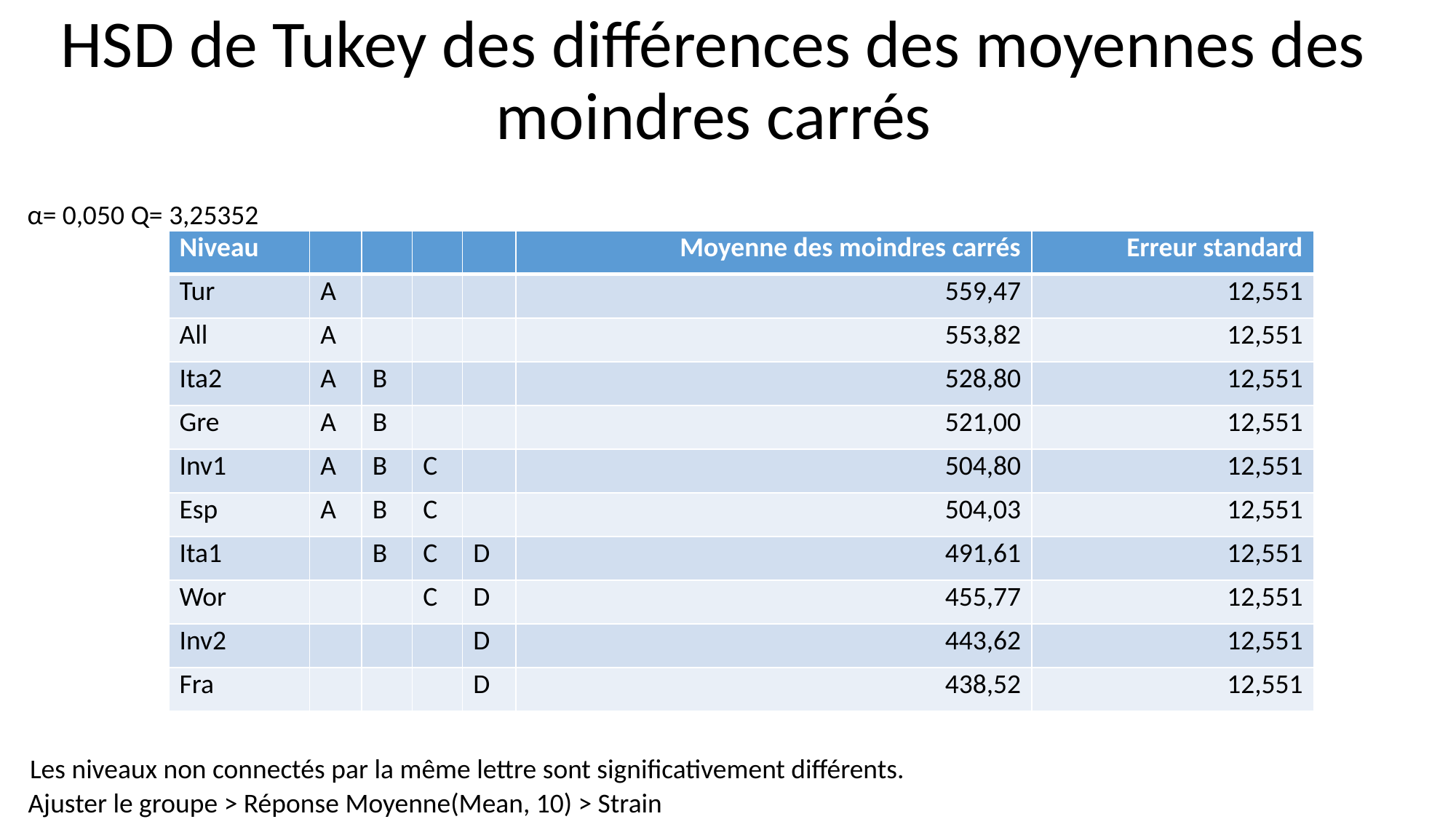

# HSD de Tukey des différences des moyennes des moindres carrés
α=
0,050
Q=
3,25352
| Niveau |  |  |  |  | Moyenne des moindres carrés | Erreur standard |
| --- | --- | --- | --- | --- | --- | --- |
| Tur | A |  |  |  | 559,47 | 12,551 |
| All | A |  |  |  | 553,82 | 12,551 |
| Ita2 | A | B |  |  | 528,80 | 12,551 |
| Gre | A | B |  |  | 521,00 | 12,551 |
| Inv1 | A | B | C |  | 504,80 | 12,551 |
| Esp | A | B | C |  | 504,03 | 12,551 |
| Ita1 |  | B | C | D | 491,61 | 12,551 |
| Wor |  |  | C | D | 455,77 | 12,551 |
| Inv2 |  |  |  | D | 443,62 | 12,551 |
| Fra |  |  |  | D | 438,52 | 12,551 |
Les niveaux non connectés par la même lettre sont significativement différents.
Ajuster le groupe > Réponse Moyenne(Mean, 10) > Strain